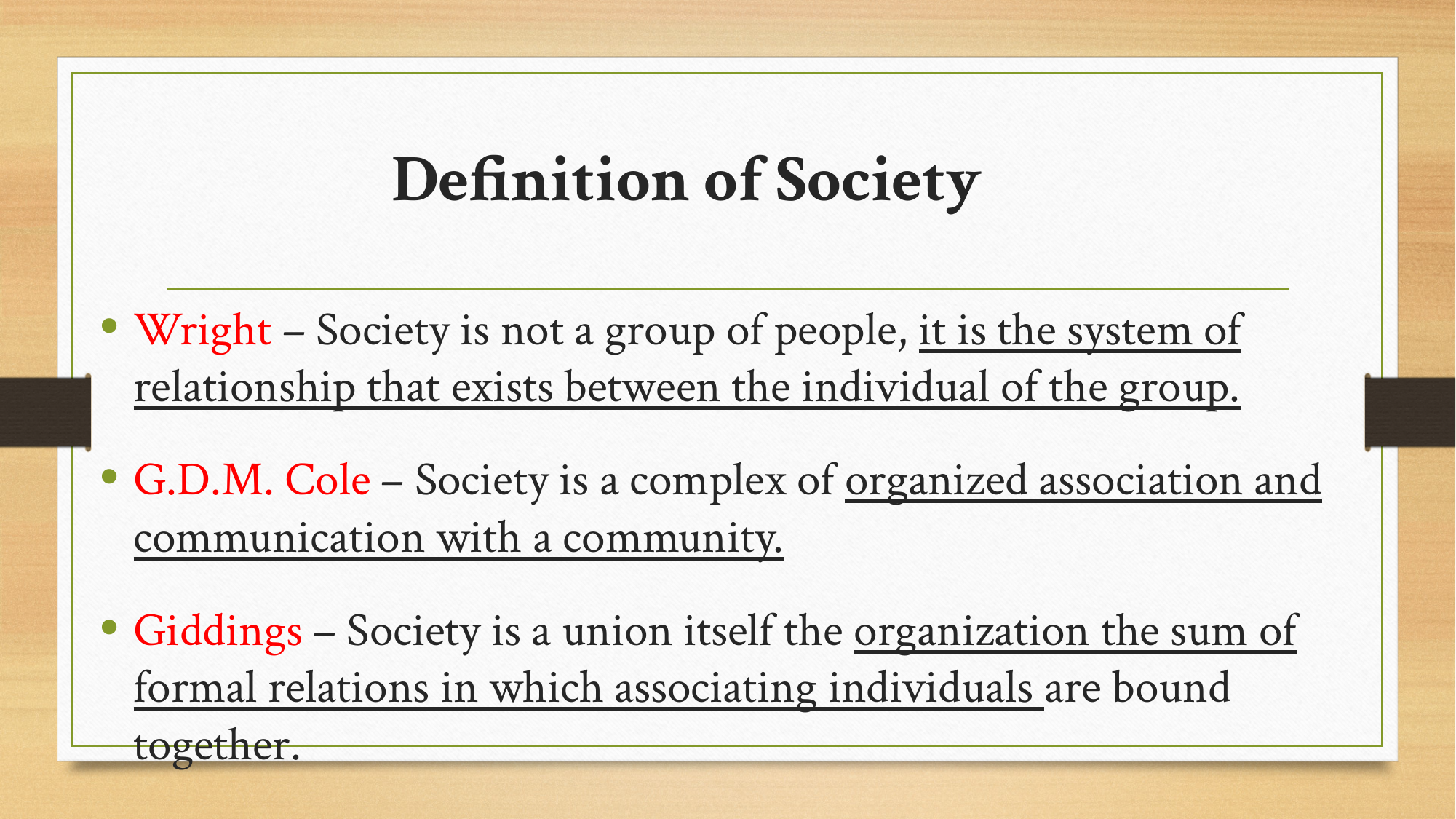

# Definition of Society
Wright – Society is not a group of people, it is the system of relationship that exists between the individual of the group.
G.D.M. Cole – Society is a complex of organized association and communication with a community.
Giddings – Society is a union itself the organization the sum of formal relations in which associating individuals are bound together.